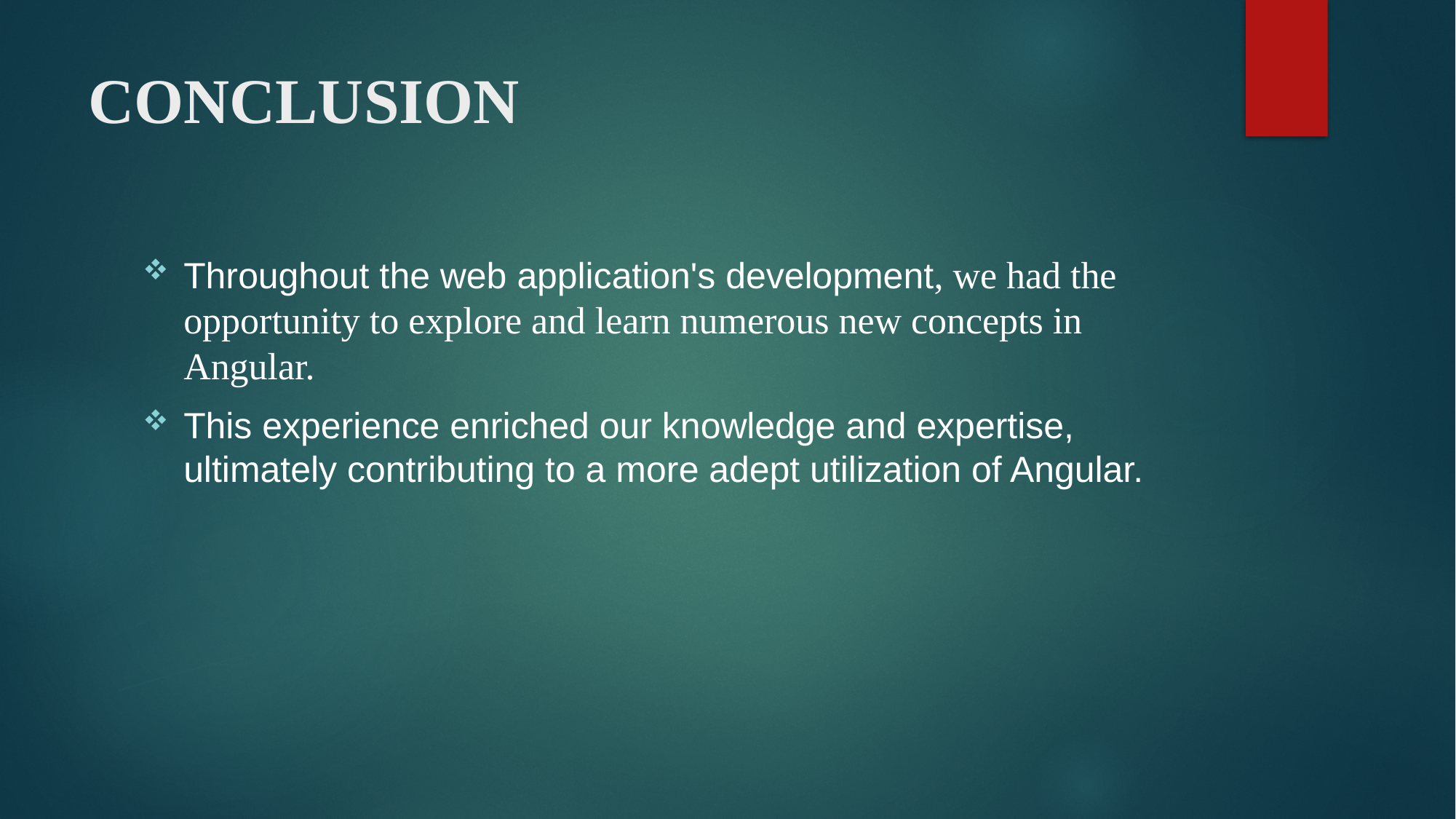

# CONCLUSION
Throughout the web application's development, we had the opportunity to explore and learn numerous new concepts in Angular.
This experience enriched our knowledge and expertise, ultimately contributing to a more adept utilization of Angular.